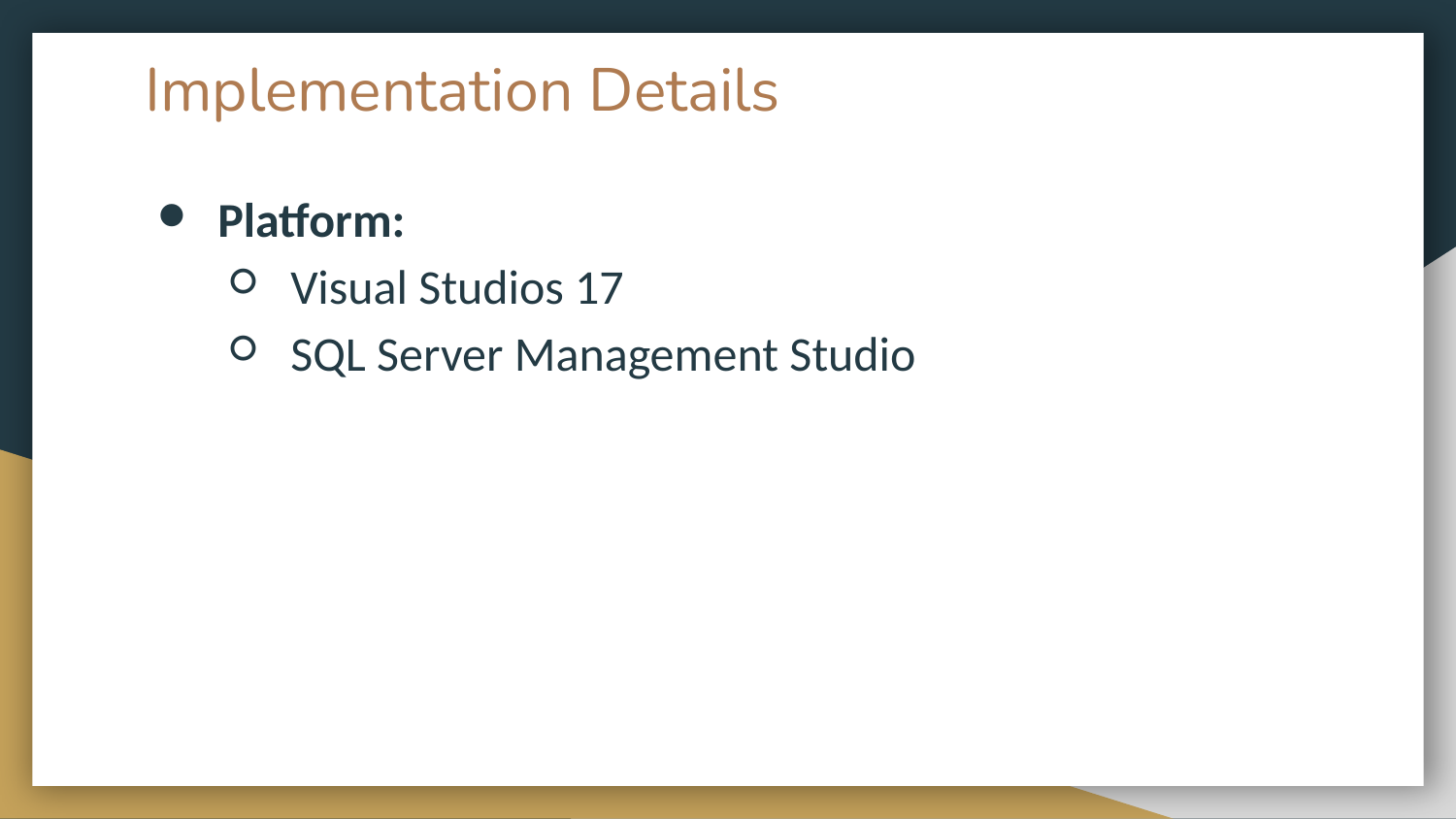

# Implementation Details

Platform:
Visual Studios 17
SQL Server Management Studio